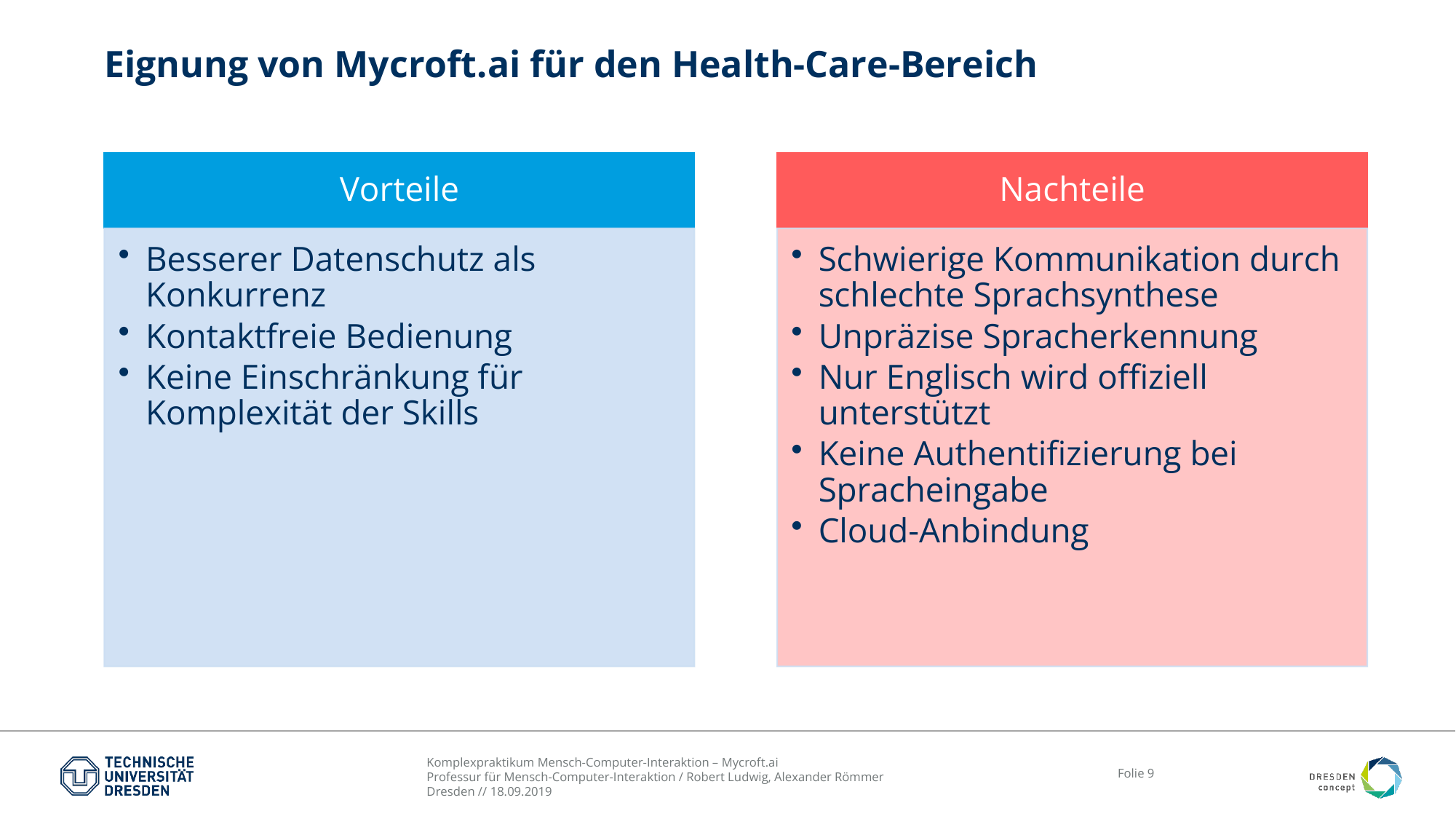

# Eignung von Mycroft.ai für den Health-Care-Bereich
Vorteile
Besserer Datenschutz als Konkurrenz
Kontaktfreie Bedienung
Keine Einschränkung für Komplexität der Skills
Nachteile
Schwierige Kommunikation durch schlechte Sprachsynthese
Unpräzise Spracherkennung
Nur Englisch wird offiziell unterstützt
Keine Authentifizierung bei Spracheingabe
Cloud-Anbindung